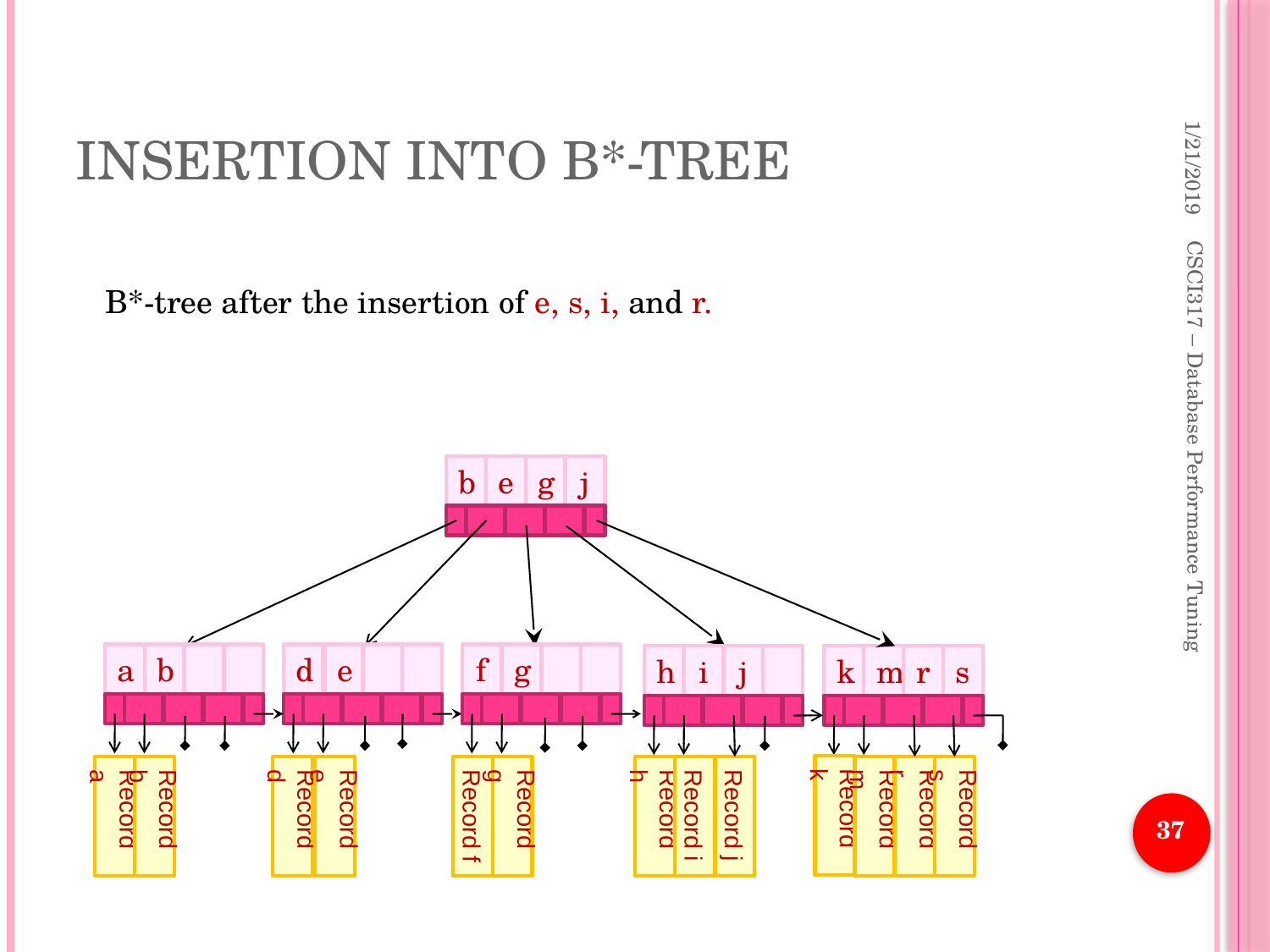

# Insertion into B*-tree
1/21/2019
B*-tree after the insertion of e, s, i, and r.
b
e
g
j

a
b

Record a
Record b
d
e

Record d
Record e
f
g

Record f
Record g
h
i
j

Record h
Record i
Record j
k
m
r
s

Record k
Record m
Record r
Record s
CSCI317 – Database Performance Tuning
37